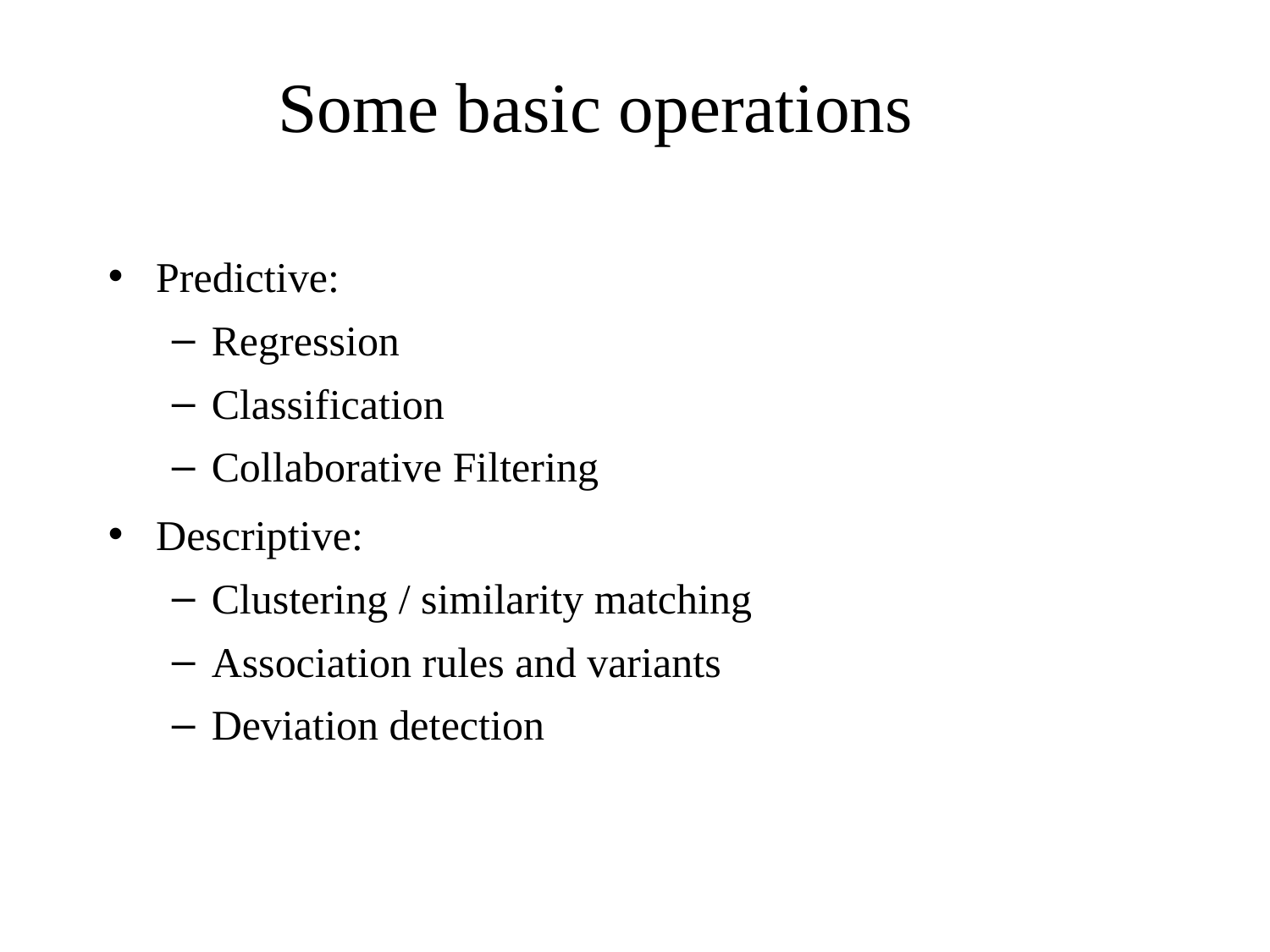

# Some basic operations
Predictive:
Regression
Classification
Collaborative Filtering
Descriptive:
Clustering / similarity matching
Association rules and variants
Deviation detection